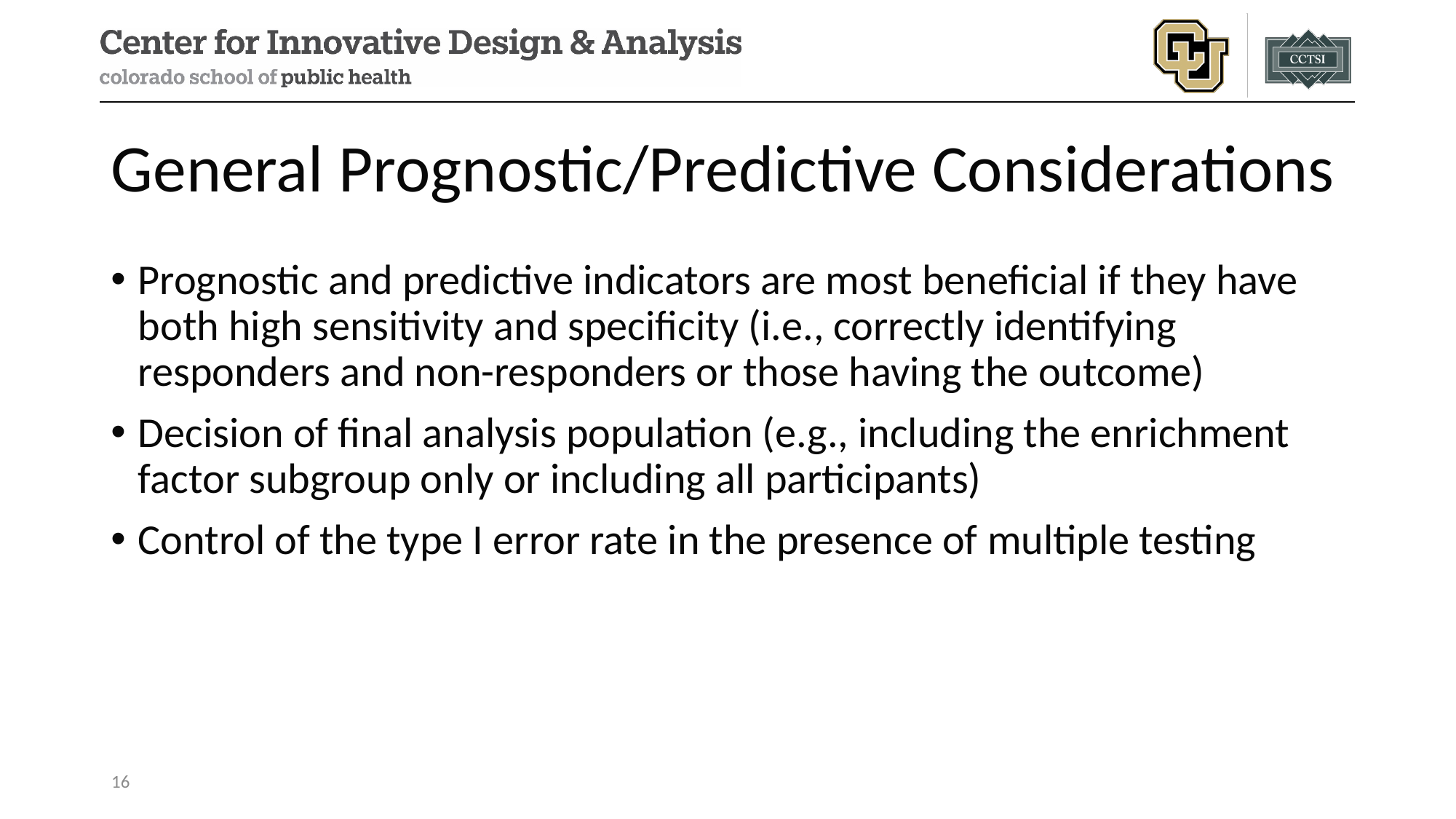

# General Prognostic/Predictive Considerations
Prognostic and predictive indicators are most beneficial if they have both high sensitivity and specificity (i.e., correctly identifying responders and non-responders or those having the outcome)
Decision of final analysis population (e.g., including the enrichment factor subgroup only or including all participants)
Control of the type I error rate in the presence of multiple testing
16